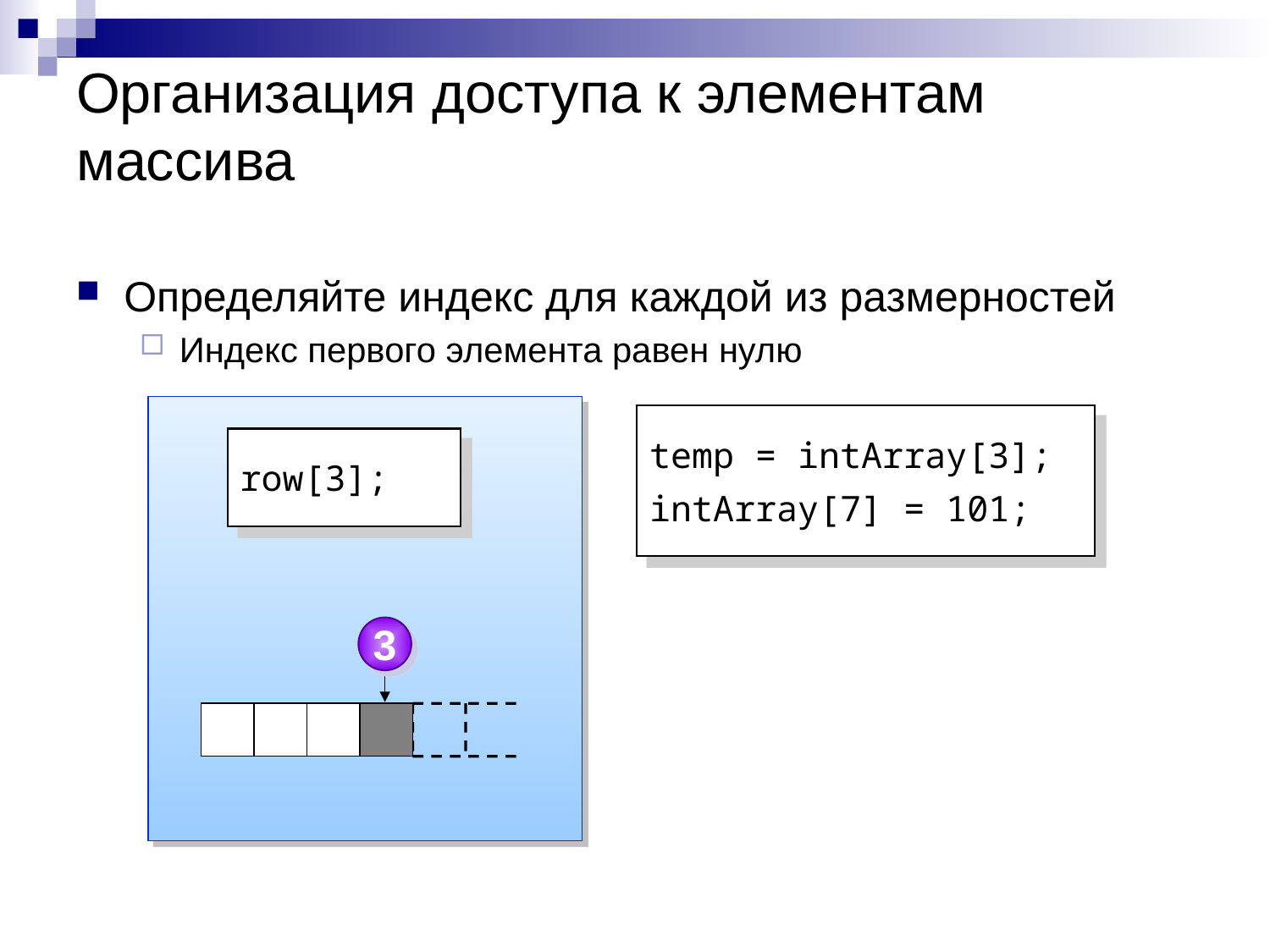

# Организация доступа к элементам массива
Определяйте индекс для каждой из размерностей
Индекс первого элемента равен нулю

temp = intArray[3];
intArray[7] = 101;
row[3];
3